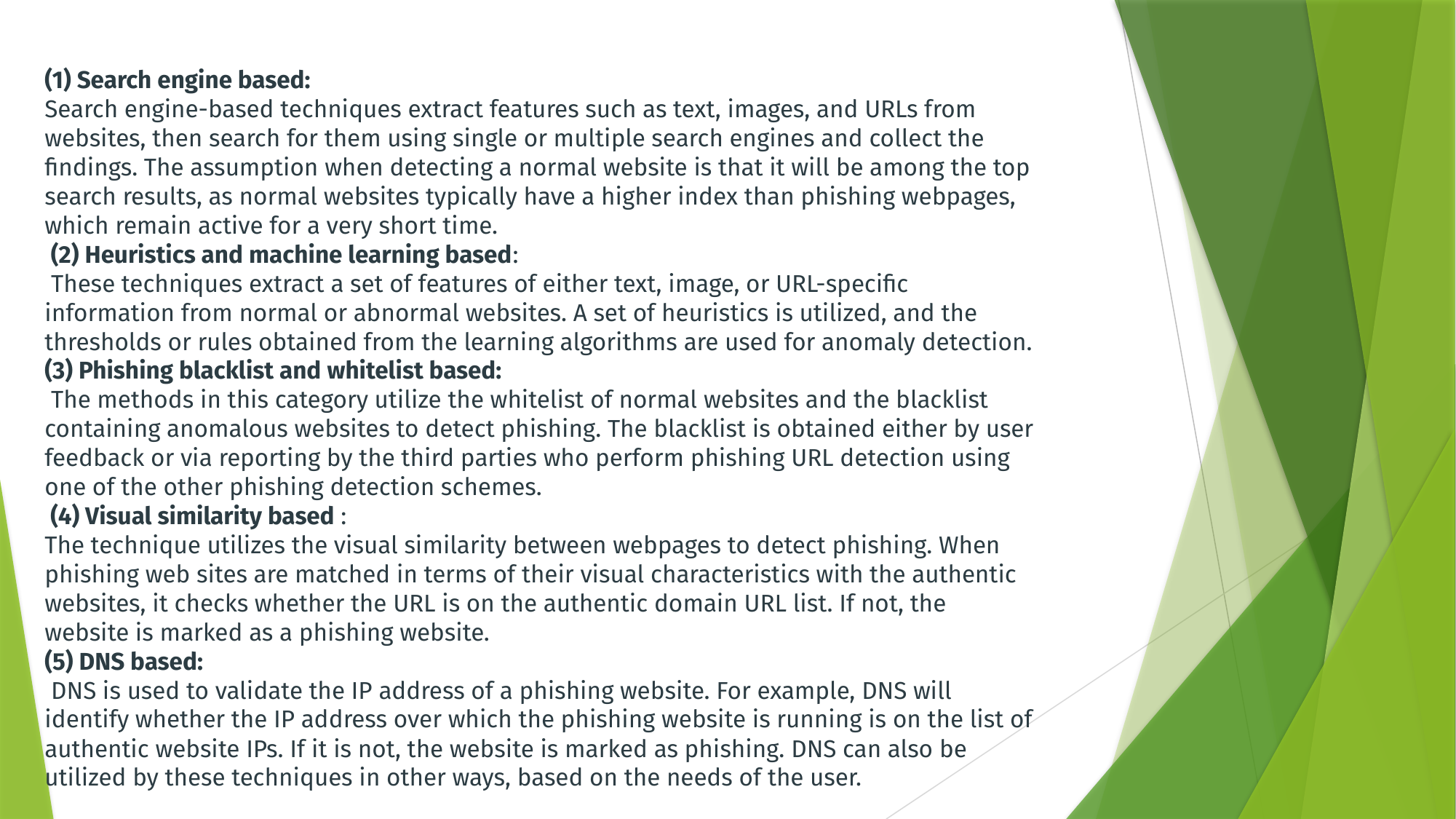

# (1) Search engine based: Search engine-based techniques extract features such as text, images, and URLs from websites, then search for them using single or multiple search engines and collect the findings. The assumption when detecting a normal website is that it will be among the top search results, as normal websites typically have a higher index than phishing webpages, which remain active for a very short time. (2) Heuristics and machine learning based: These techniques extract a set of features of either text, image, or URL-specific information from normal or abnormal websites. A set of heuristics is utilized, and the thresholds or rules obtained from the learning algorithms are used for anomaly detection. (3) Phishing blacklist and whitelist based: The methods in this category utilize the whitelist of normal websites and the blacklist containing anomalous websites to detect phishing. The blacklist is obtained either by user feedback or via reporting by the third parties who perform phishing URL detection using one of the other phishing detection schemes. (4) Visual similarity based : The technique utilizes the visual similarity between webpages to detect phishing. When phishing web sites are matched in terms of their visual characteristics with the authentic websites, it checks whether the URL is on the authentic domain URL list. If not, the website is marked as a phishing website. (5) DNS based: DNS is used to validate the IP address of a phishing website. For example, DNS will identify whether the IP address over which the phishing website is running is on the list of authentic website IPs. If it is not, the website is marked as phishing. DNS can also be utilized by these techniques in other ways, based on the needs of the user.